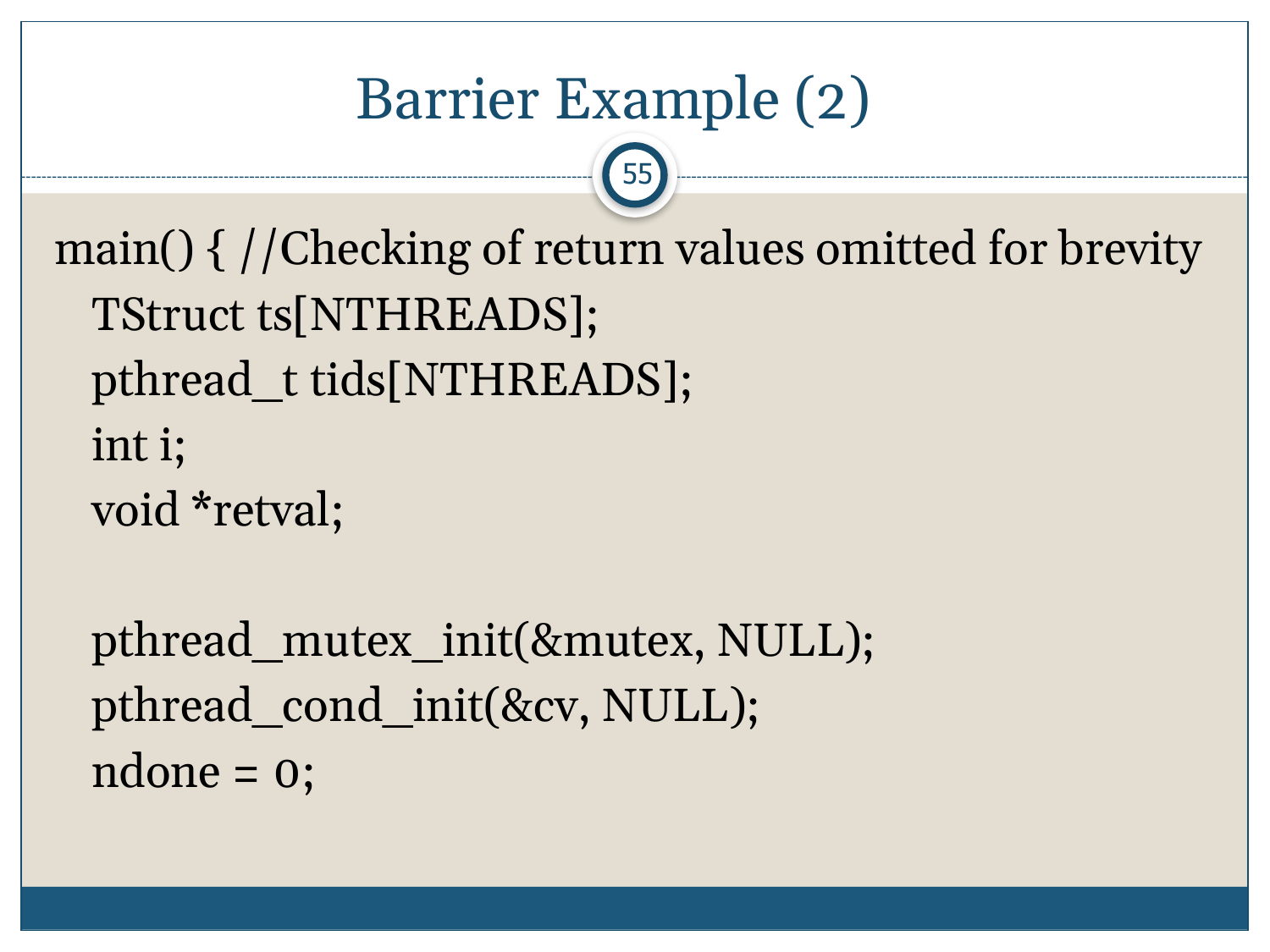

# Barrier Example (2)
55
main() { //Checking of return values omitted for brevity
	TStruct ts[NTHREADS];
	pthread_t tids[NTHREADS];
	int i;
	void *retval;

	pthread_mutex_init(&mutex, NULL);
	pthread_cond_init(&cv, NULL);
	ndone = 0;